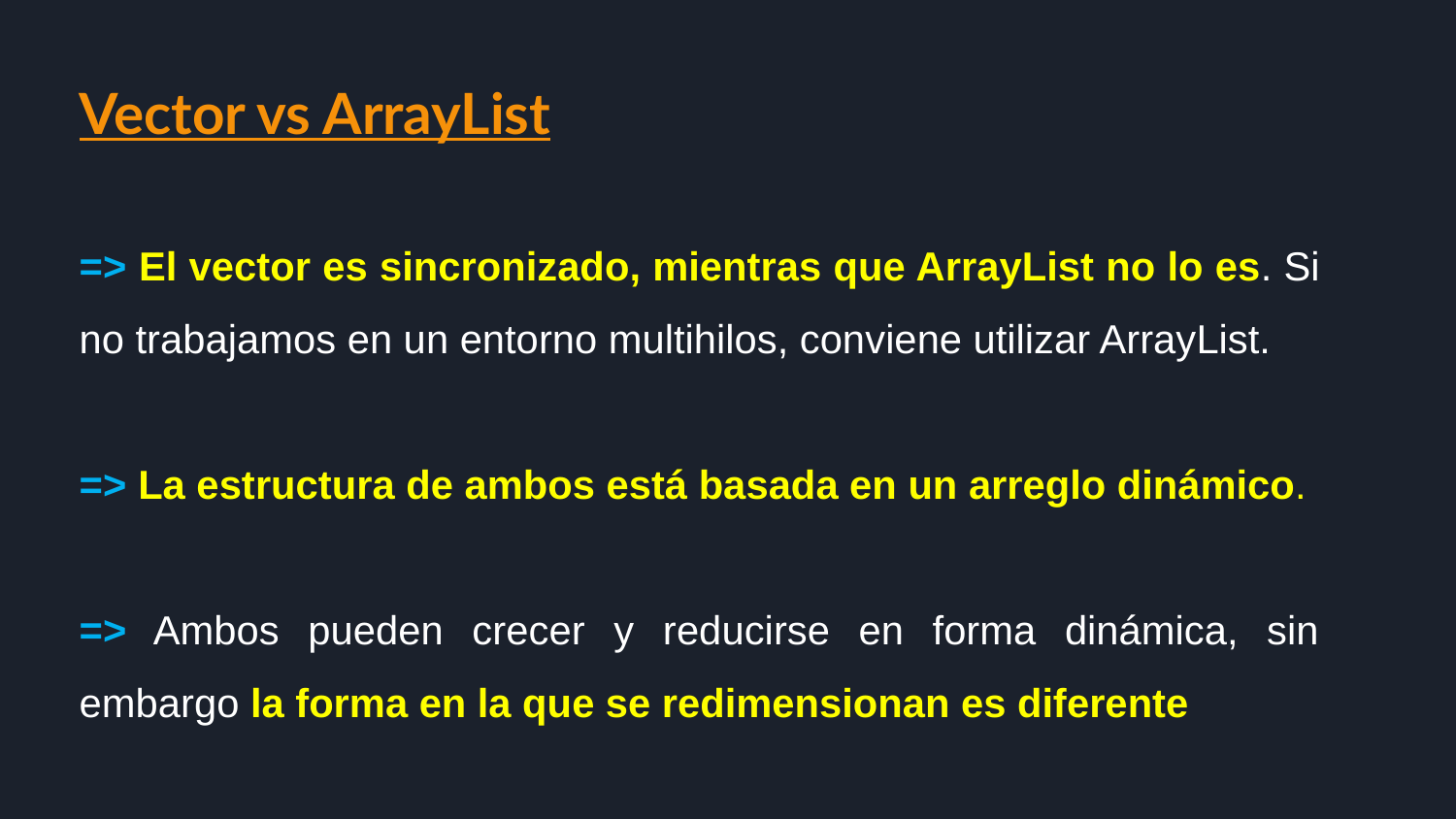

Vector vs ArrayList
=> El vector es sincronizado, mientras que ArrayList no lo es. Si no trabajamos en un entorno multihilos, conviene utilizar ArrayList.

=> La estructura de ambos está basada en un arreglo dinámico.

=> Ambos pueden crecer y reducirse en forma dinámica, sin embargo la forma en la que se redimensionan es diferente